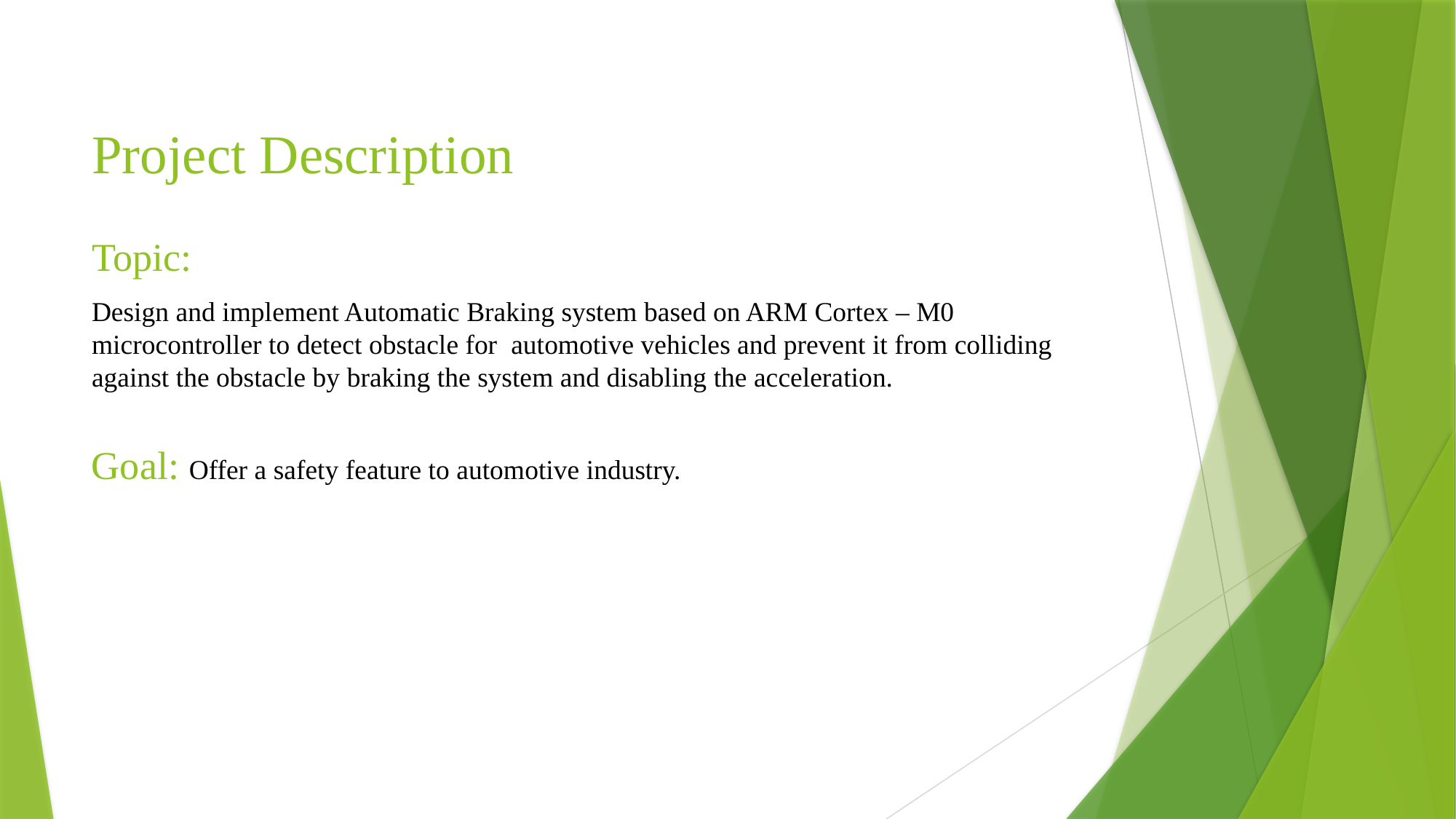

# Project Description
Topic:
Design and implement Automatic Braking system based on ARM Cortex – M0 microcontroller to detect obstacle for  automotive vehicles and prevent it from colliding against the obstacle by braking the system and disabling the acceleration.

Goal: Offer a safety feature to automotive industry.